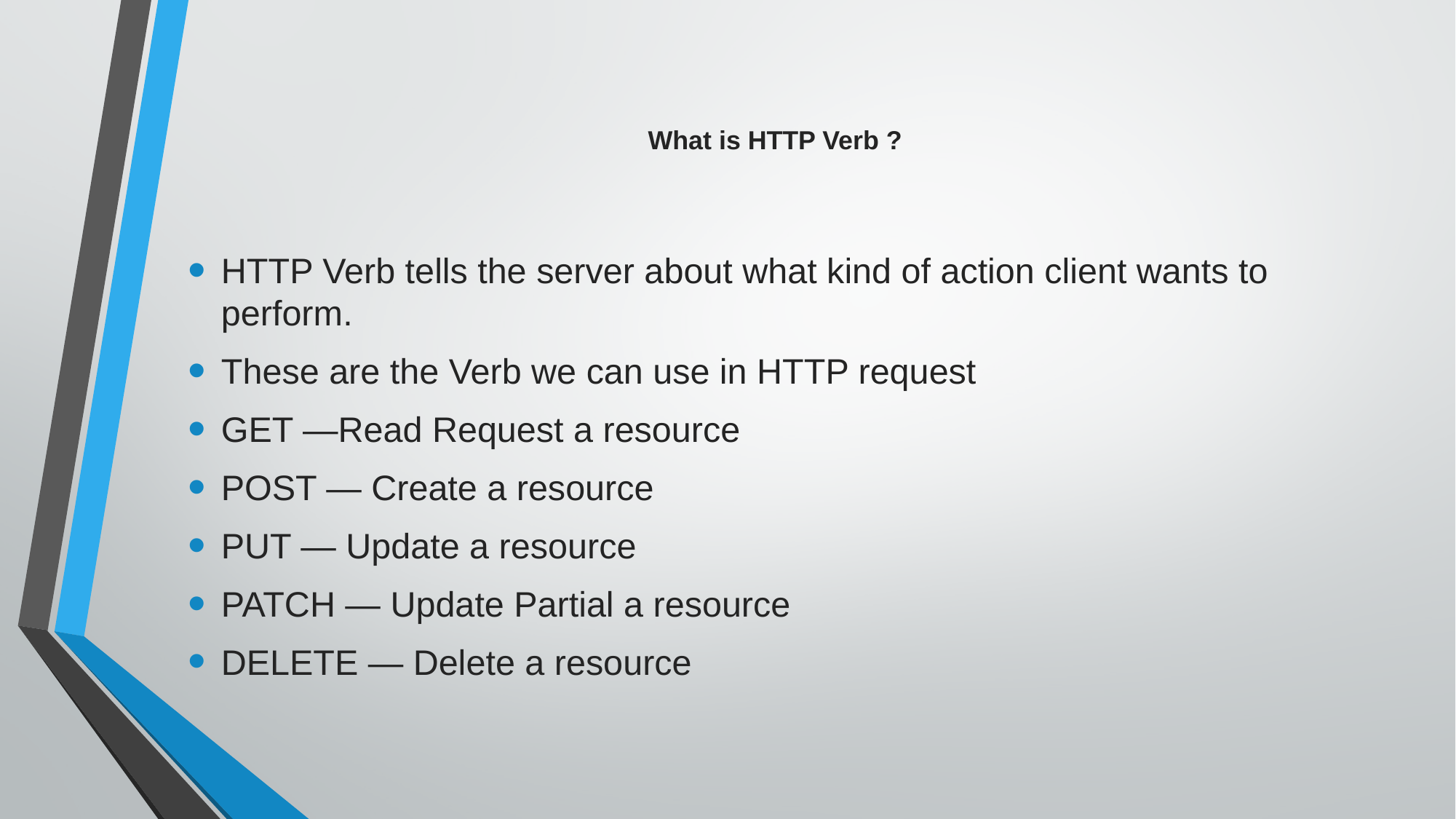

# What is HTTP Verb ?
HTTP Verb tells the server about what kind of action client wants to perform.
These are the Verb we can use in HTTP request
GET —Read Request a resource
POST — Create a resource
PUT — Update a resource
PATCH — Update Partial a resource
DELETE — Delete a resource